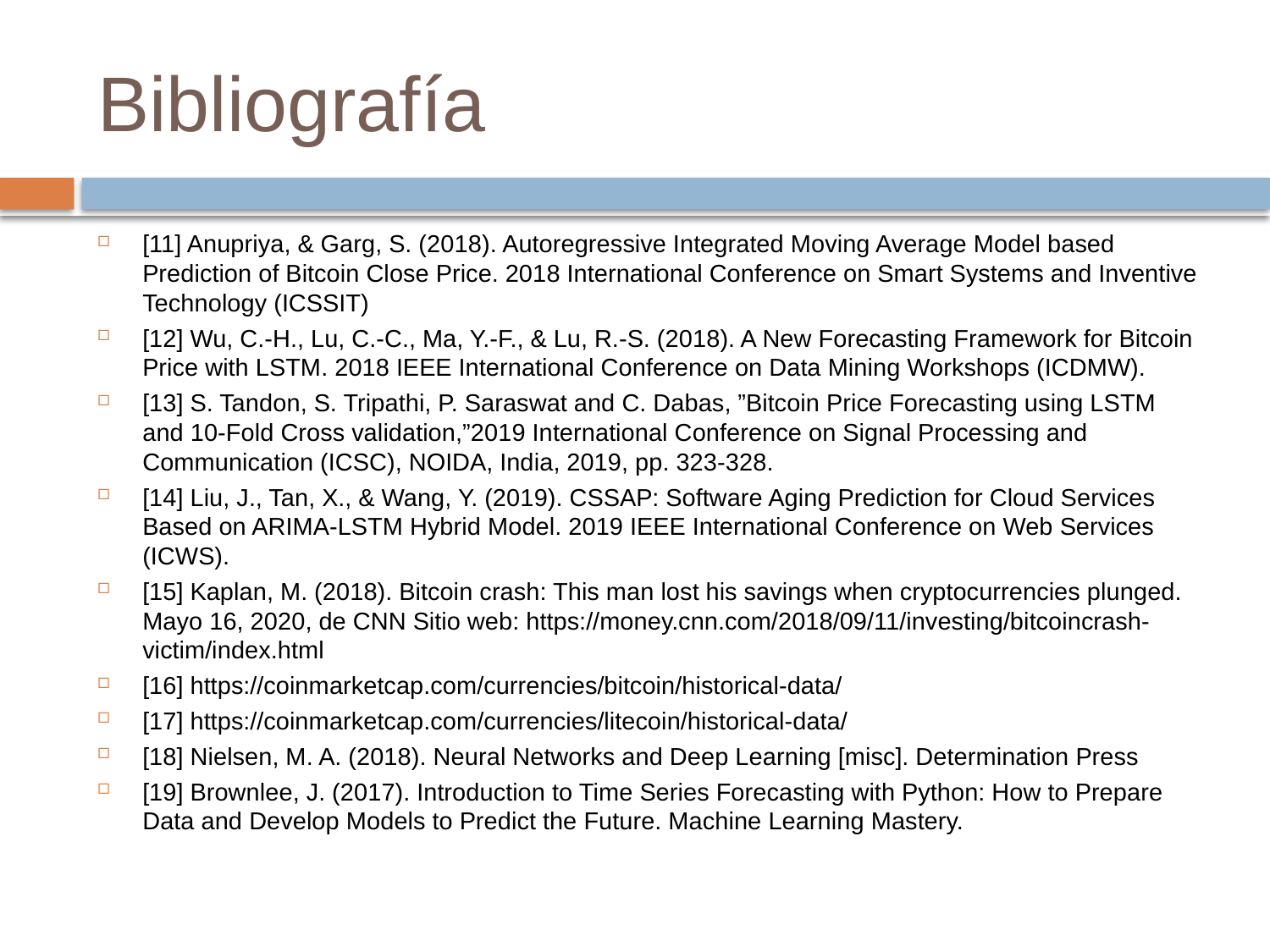

# Bibliografía
[11] Anupriya, & Garg, S. (2018). Autoregressive Integrated Moving Average Model based Prediction of Bitcoin Close Price. 2018 International Conference on Smart Systems and Inventive Technology (ICSSIT)
[12] Wu, C.-H., Lu, C.-C., Ma, Y.-F., & Lu, R.-S. (2018). A New Forecasting Framework for Bitcoin Price with LSTM. 2018 IEEE International Conference on Data Mining Workshops (ICDMW).
[13] S. Tandon, S. Tripathi, P. Saraswat and C. Dabas, ”Bitcoin Price Forecasting using LSTM and 10-Fold Cross validation,”2019 International Conference on Signal Processing and Communication (ICSC), NOIDA, India, 2019, pp. 323-328.
[14] Liu, J., Tan, X., & Wang, Y. (2019). CSSAP: Software Aging Prediction for Cloud Services Based on ARIMA-LSTM Hybrid Model. 2019 IEEE International Conference on Web Services (ICWS).
[15] Kaplan, M. (2018). Bitcoin crash: This man lost his savings when cryptocurrencies plunged. Mayo 16, 2020, de CNN Sitio web: https://money.cnn.com/2018/09/11/investing/bitcoincrash-victim/index.html
[16] https://coinmarketcap.com/currencies/bitcoin/historical-data/
[17] https://coinmarketcap.com/currencies/litecoin/historical-data/
[18] Nielsen, M. A. (2018). Neural Networks and Deep Learning [misc]. Determination Press
[19] Brownlee, J. (2017). Introduction to Time Series Forecasting with Python: How to Prepare Data and Develop Models to Predict the Future. Machine Learning Mastery.